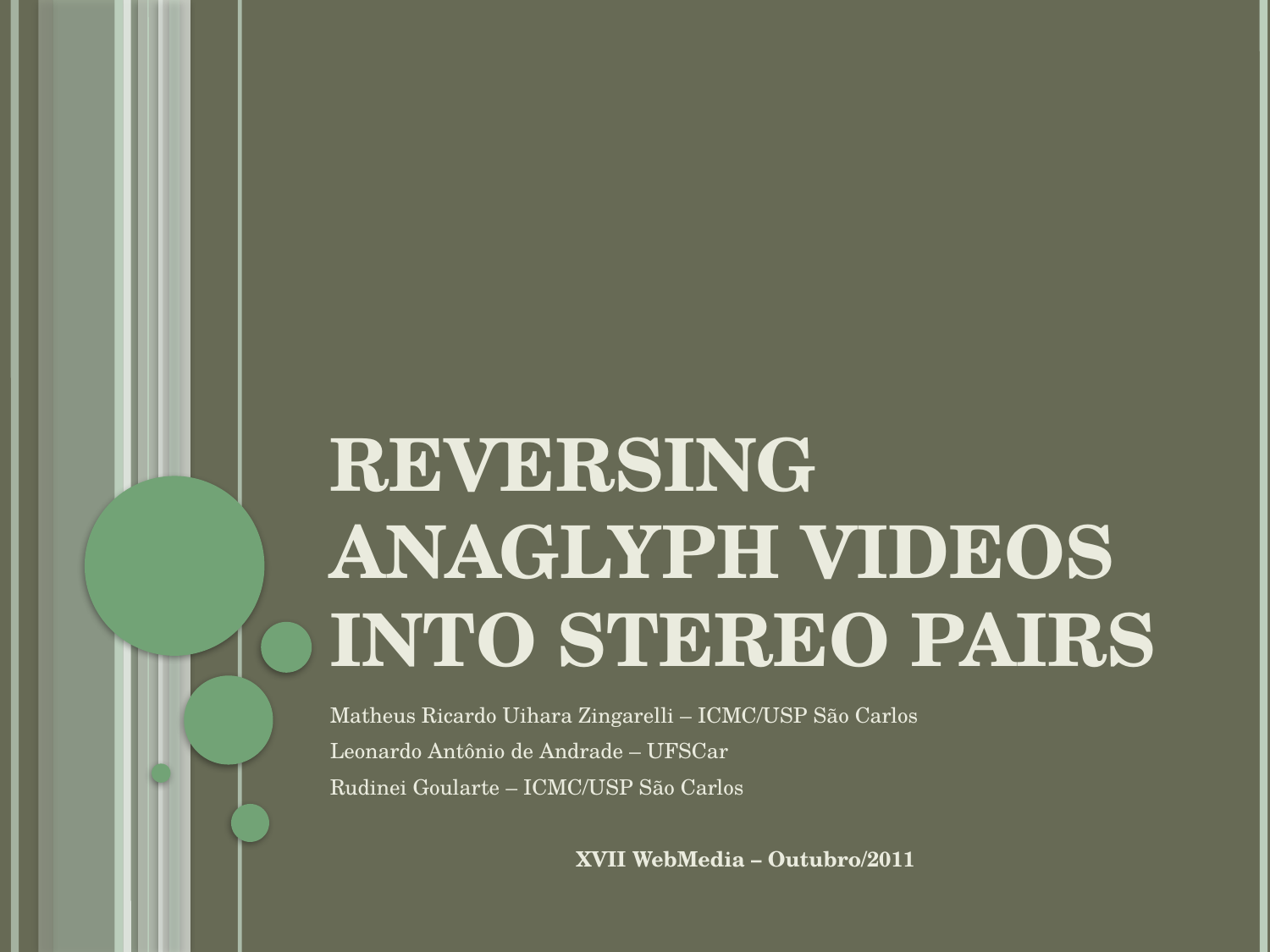

# Reversing Anaglyph Videos Into Stereo Pairs
Matheus Ricardo Uihara Zingarelli – ICMC/USP São Carlos
Leonardo Antônio de Andrade – UFSCar
Rudinei Goularte – ICMC/USP São Carlos

XVII WebMedia – Outubro/2011